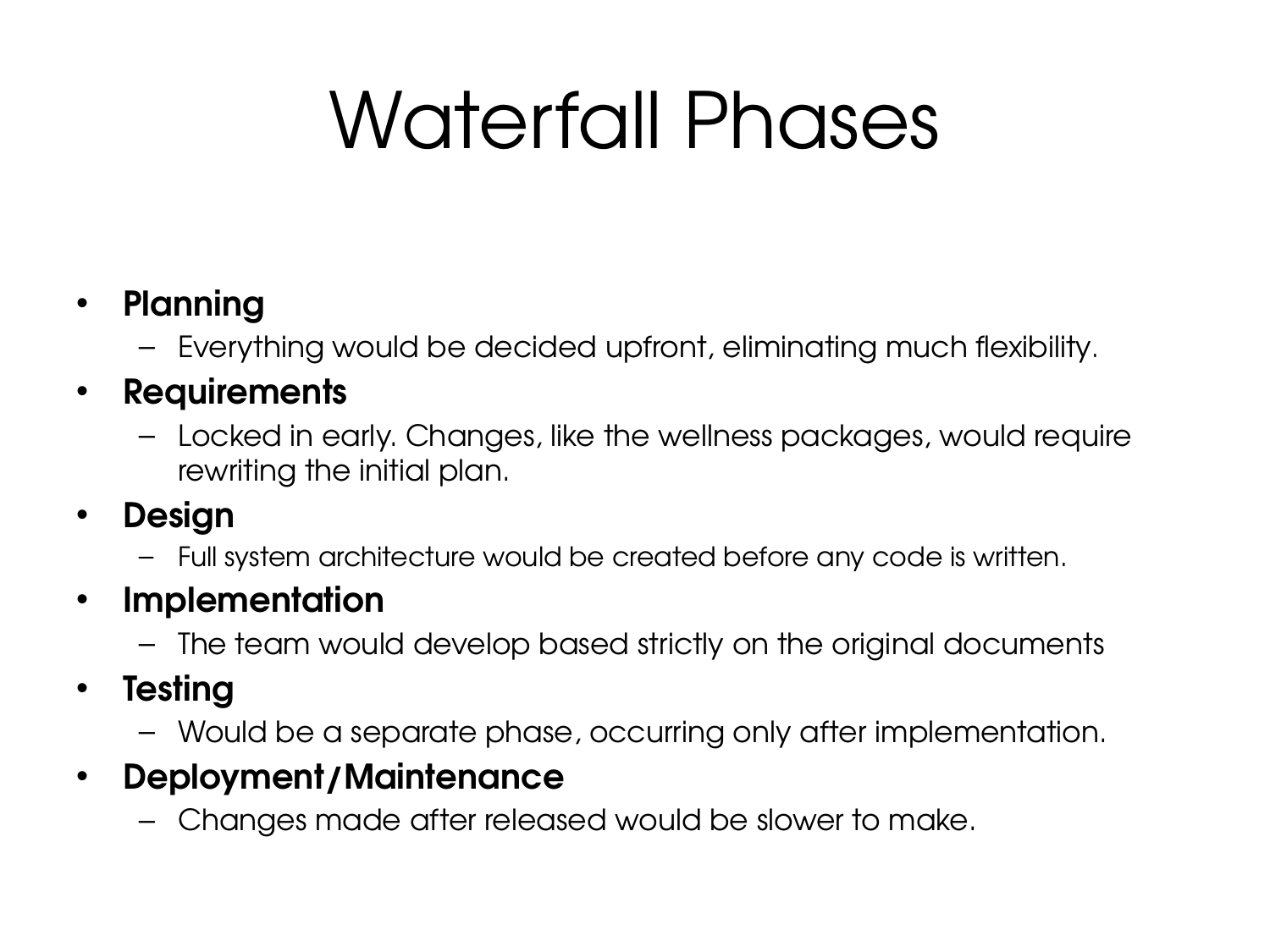

# Waterfall Phases

Planning
Everything would be decided upfront, eliminating much flexibility.
Requirements
Locked in early. Changes, like the wellness packages, would require rewriting the initial plan.
Design
Full system architecture would be created before any code is written.
Implementation
The team would develop based strictly on the original documents
Testing
Would be a separate phase, occurring only after implementation.
Deployment/Maintenance
Changes made after released would be slower to make.